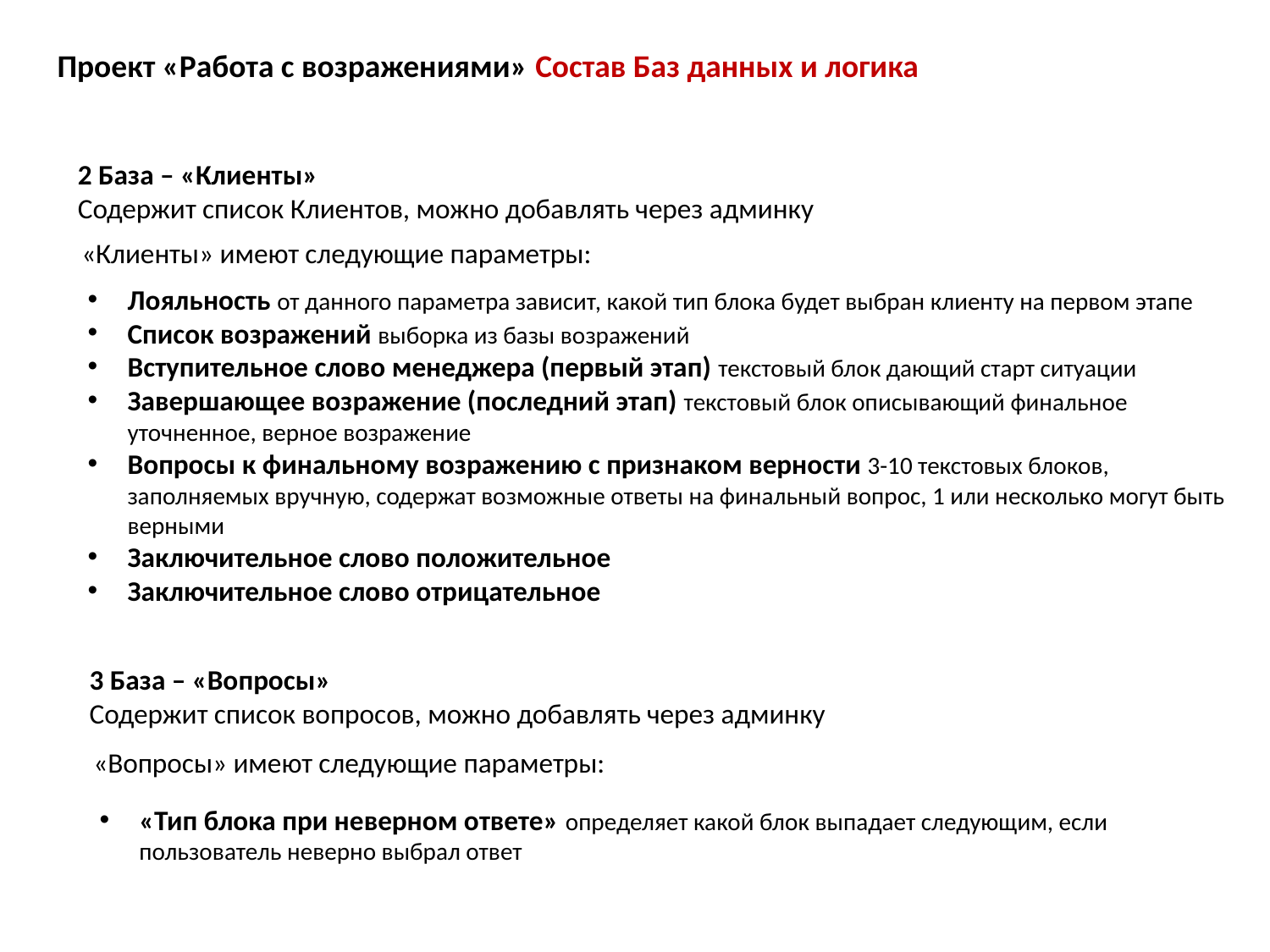

Проект «Работа с возражениями» Состав Баз данных и логика
2 База – «Клиенты»
Содержит список Клиентов, можно добавлять через админку
«Клиенты» имеют следующие параметры:
Лояльность от данного параметра зависит, какой тип блока будет выбран клиенту на первом этапе
Список возражений выборка из базы возражений
Вступительное слово менеджера (первый этап) текстовый блок дающий старт ситуации
Завершающее возражение (последний этап) текстовый блок описывающий финальное уточненное, верное возражение
Вопросы к финальному возражению с признаком верности 3-10 текстовых блоков, заполняемых вручную, содержат возможные ответы на финальный вопрос, 1 или несколько могут быть верными
Заключительное слово положительное
Заключительное слово отрицательное
3 База – «Вопросы»
Содержит список вопросов, можно добавлять через админку
«Вопросы» имеют следующие параметры:
«Тип блока при неверном ответе» определяет какой блок выпадает следующим, если пользователь неверно выбрал ответ